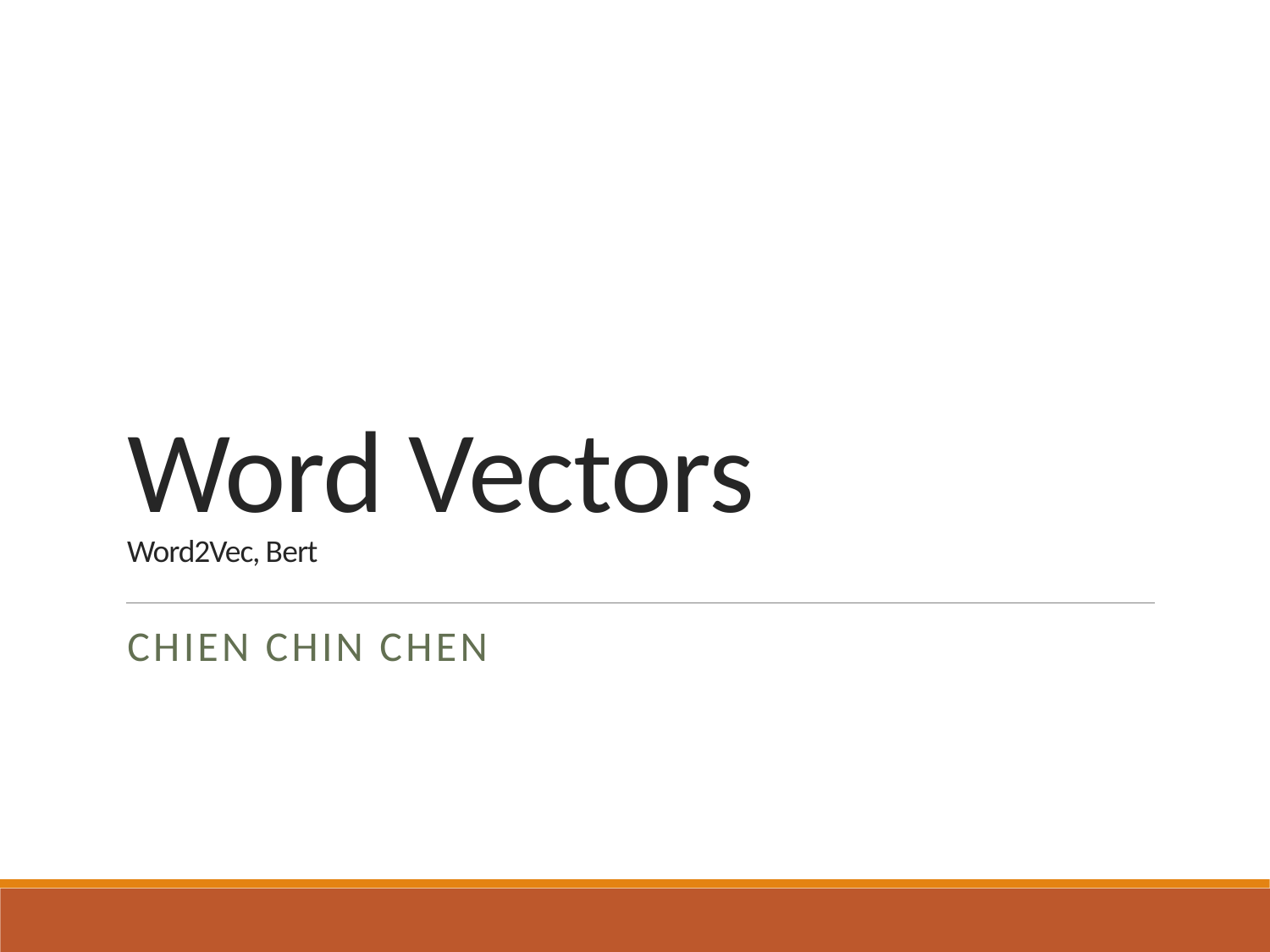

# Word Vectors Word2Vec, Bert
Chien Chin Chen